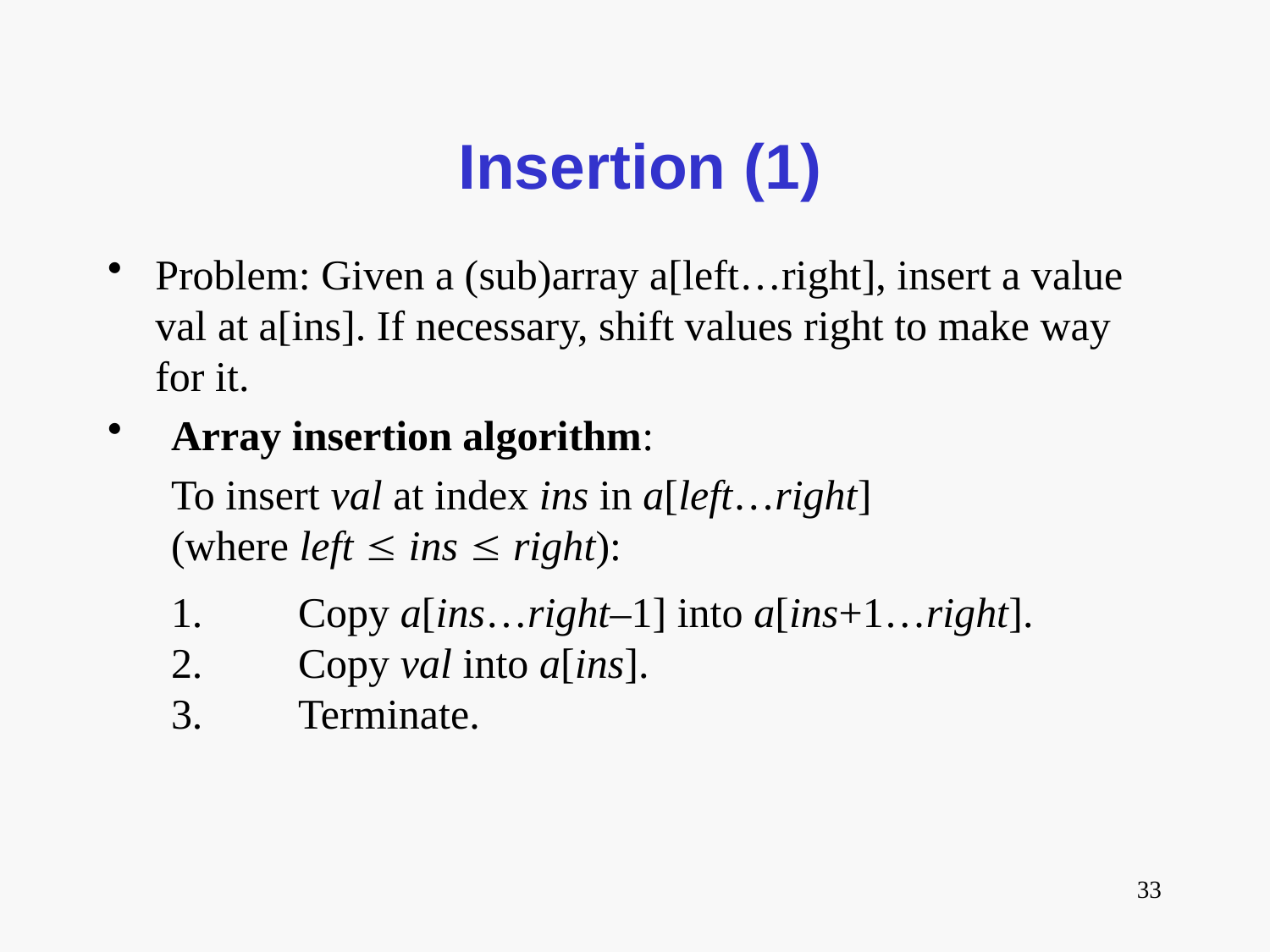

# Insertion (1)
Problem: Given a (sub)array a[left…right], insert a value val at a[ins]. If necessary, shift values right to make way for it.
Array insertion algorithm:
	To insert val at index ins in a[left…right]
(where left ≤ ins ≤ right):
	1.	Copy a[ins…right–1] into a[ins+1…right].
2.	Copy val into a[ins].
3.	Terminate.

33